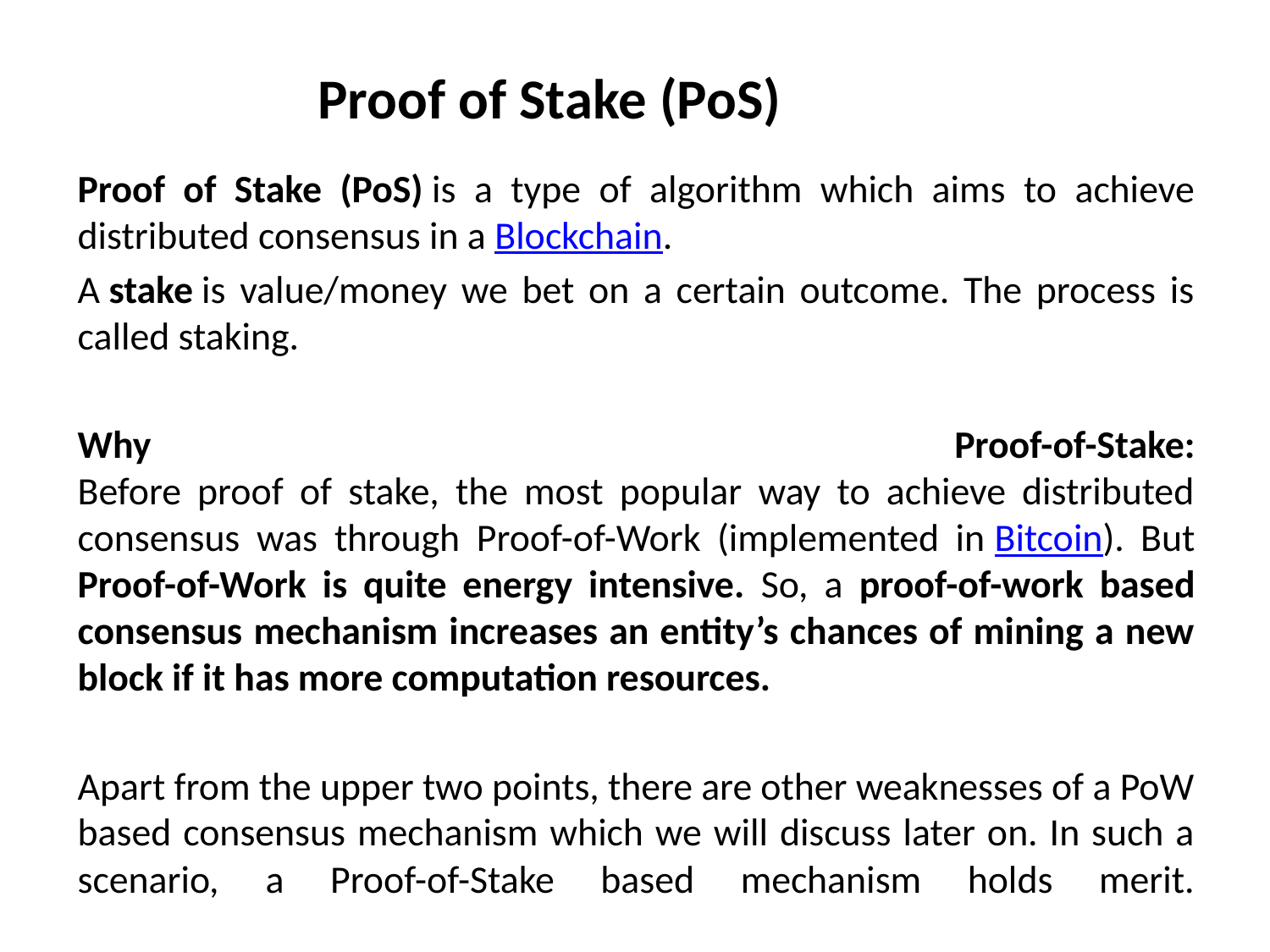

Proof of Stake (PoS)
Proof of Stake (PoS) is a type of algorithm which aims to achieve distributed consensus in a Blockchain.
A stake is value/money we bet on a certain outcome. The process is called staking.

Why Proof-of-Stake:
Before proof of stake, the most popular way to achieve distributed consensus was through Proof-of-Work (implemented in Bitcoin). But Proof-of-Work is quite energy intensive. So, a proof-of-work based consensus mechanism increases an entity’s chances of mining a new block if it has more computation resources.

Apart from the upper two points, there are other weaknesses of a PoW based consensus mechanism which we will discuss later on. In such a scenario, a Proof-of-Stake based mechanism holds merit.